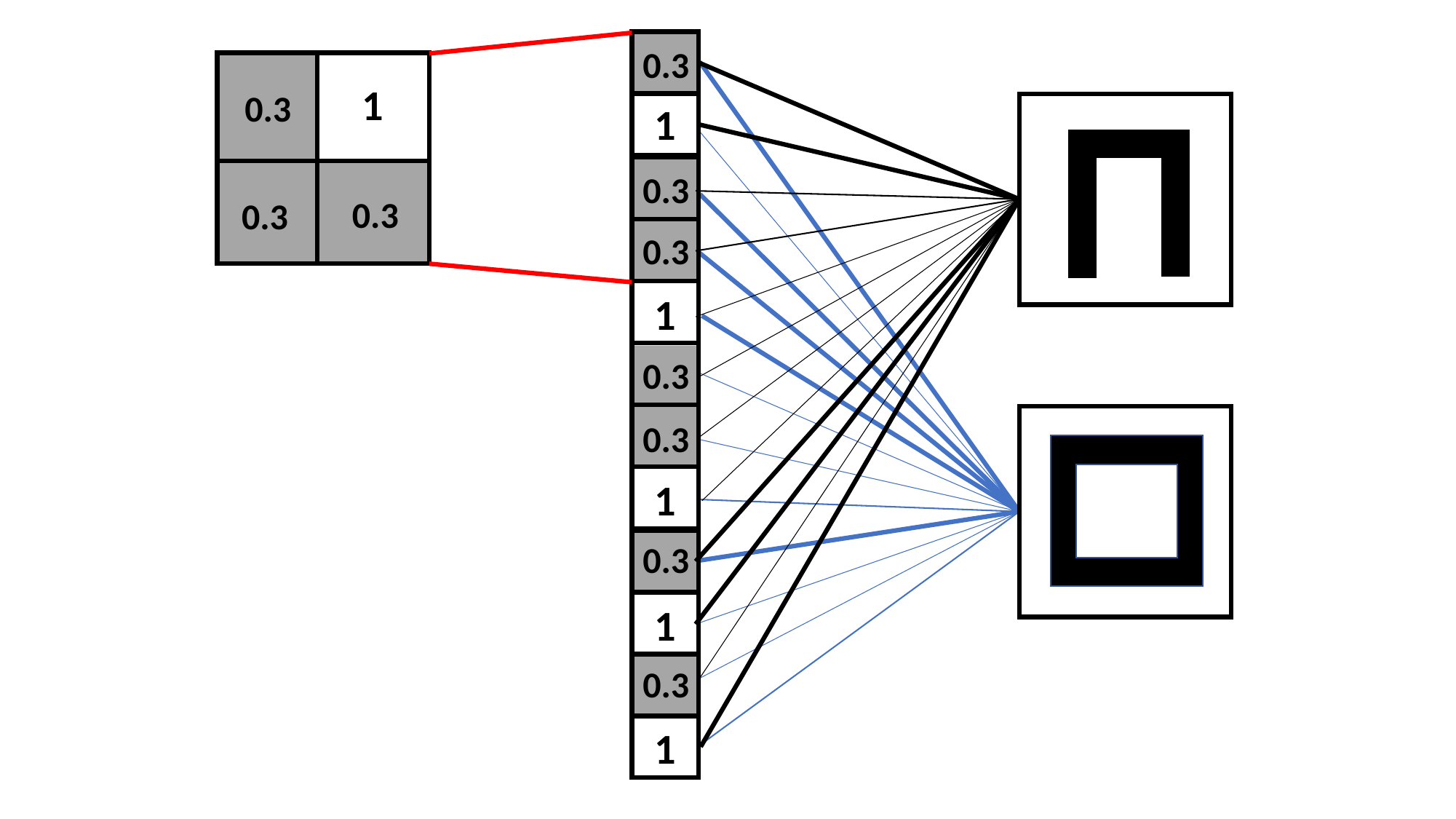

0.3

1
0.3

1

0.3
0.3

0.3

0.3

1

0.3

0.3

1

0.3

1

0.3

1